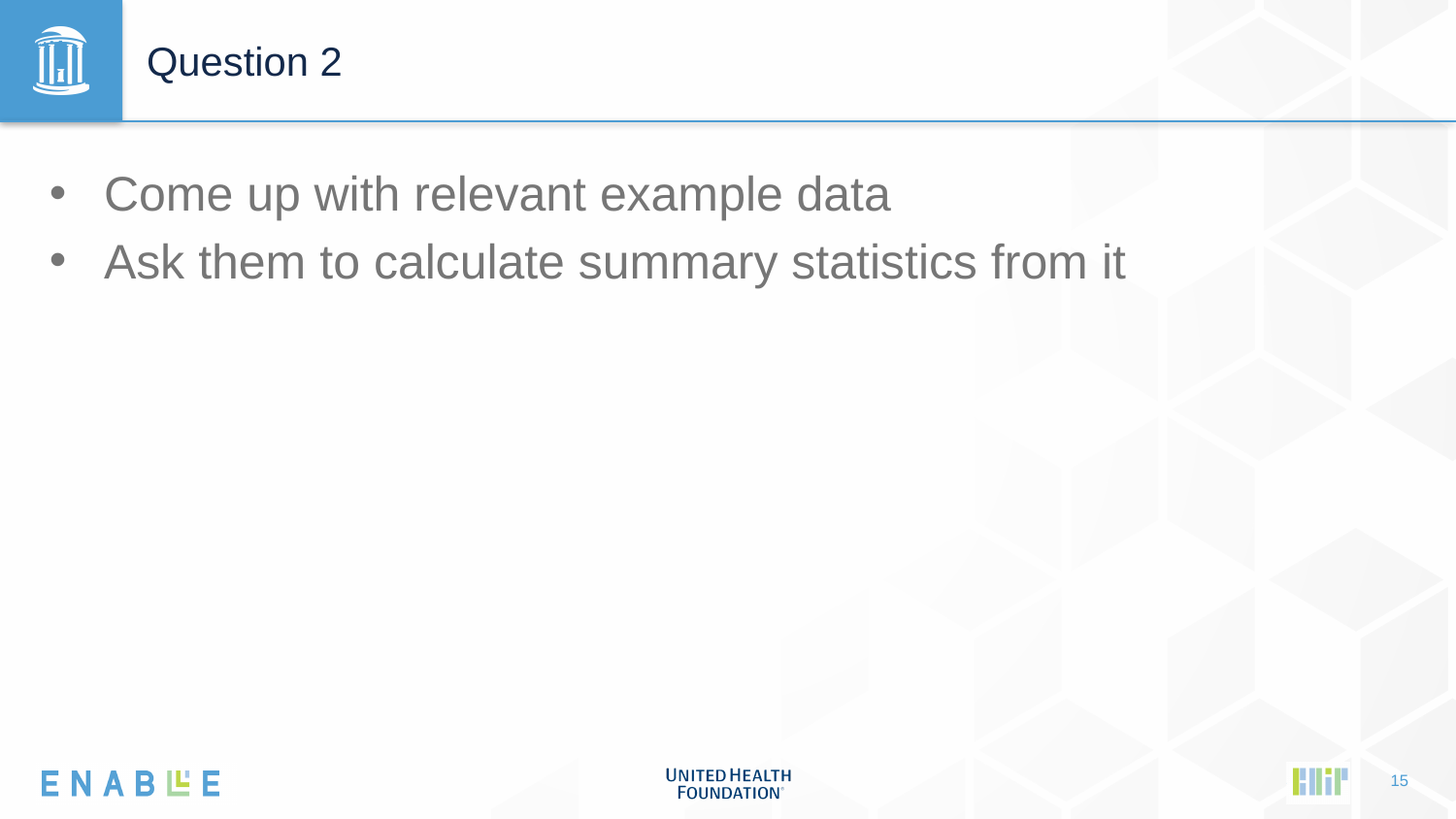

# Question 2
Come up with relevant example data
Ask them to calculate summary statistics from it
15